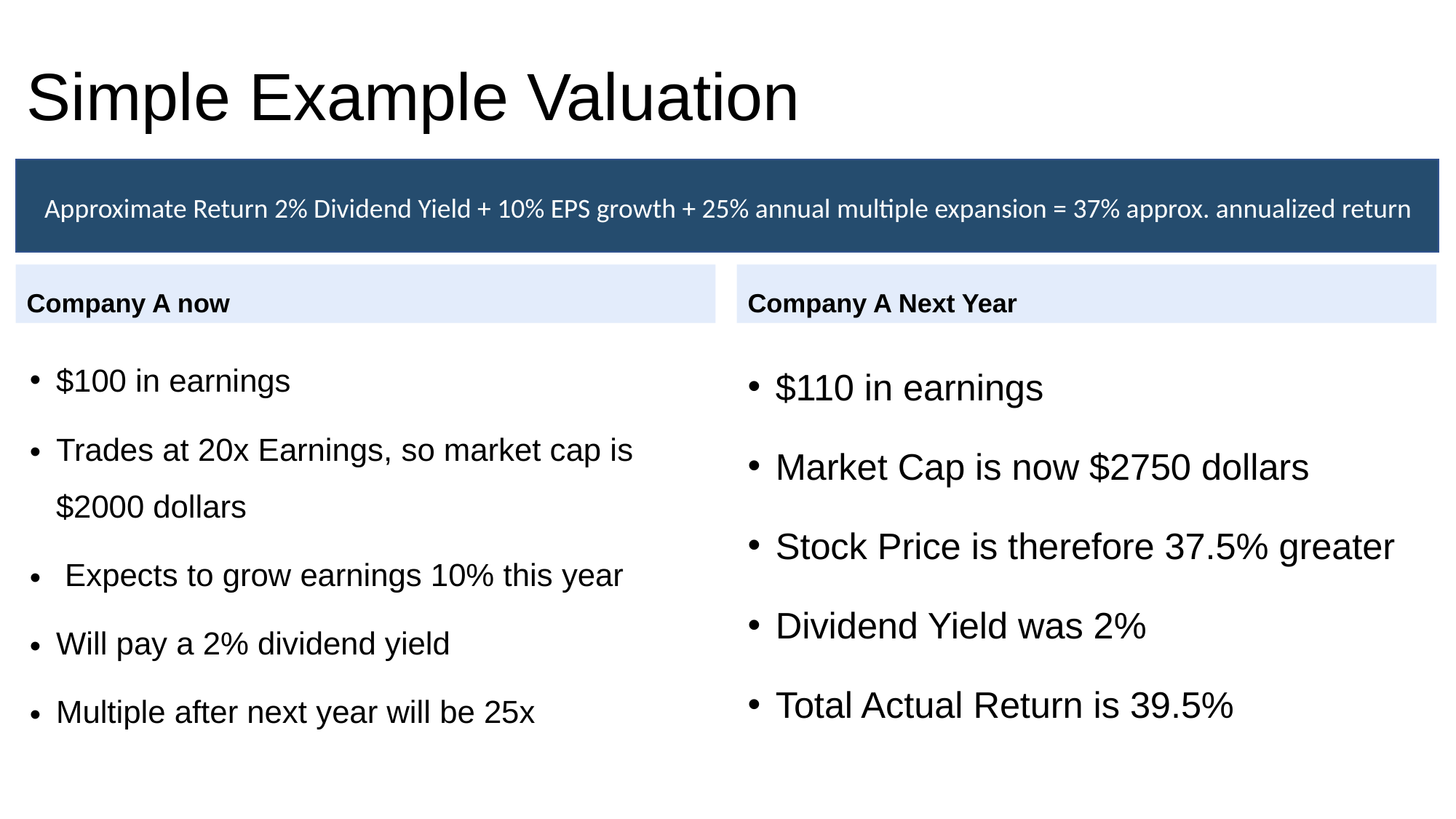

# Simple Example Valuation
Approximate Return 2% Dividend Yield + 10% EPS growth + 25% annual multiple expansion = 37% approx. annualized return

Company A now
Company A Next Year
$100 in earnings
Trades at 20x Earnings, so market cap is $2000 dollars
 Expects to grow earnings 10% this year
Will pay a 2% dividend yield
Multiple after next year will be 25x
$110 in earnings
Market Cap is now $2750 dollars
Stock Price is therefore 37.5% greater
Dividend Yield was 2%
Total Actual Return is 39.5%